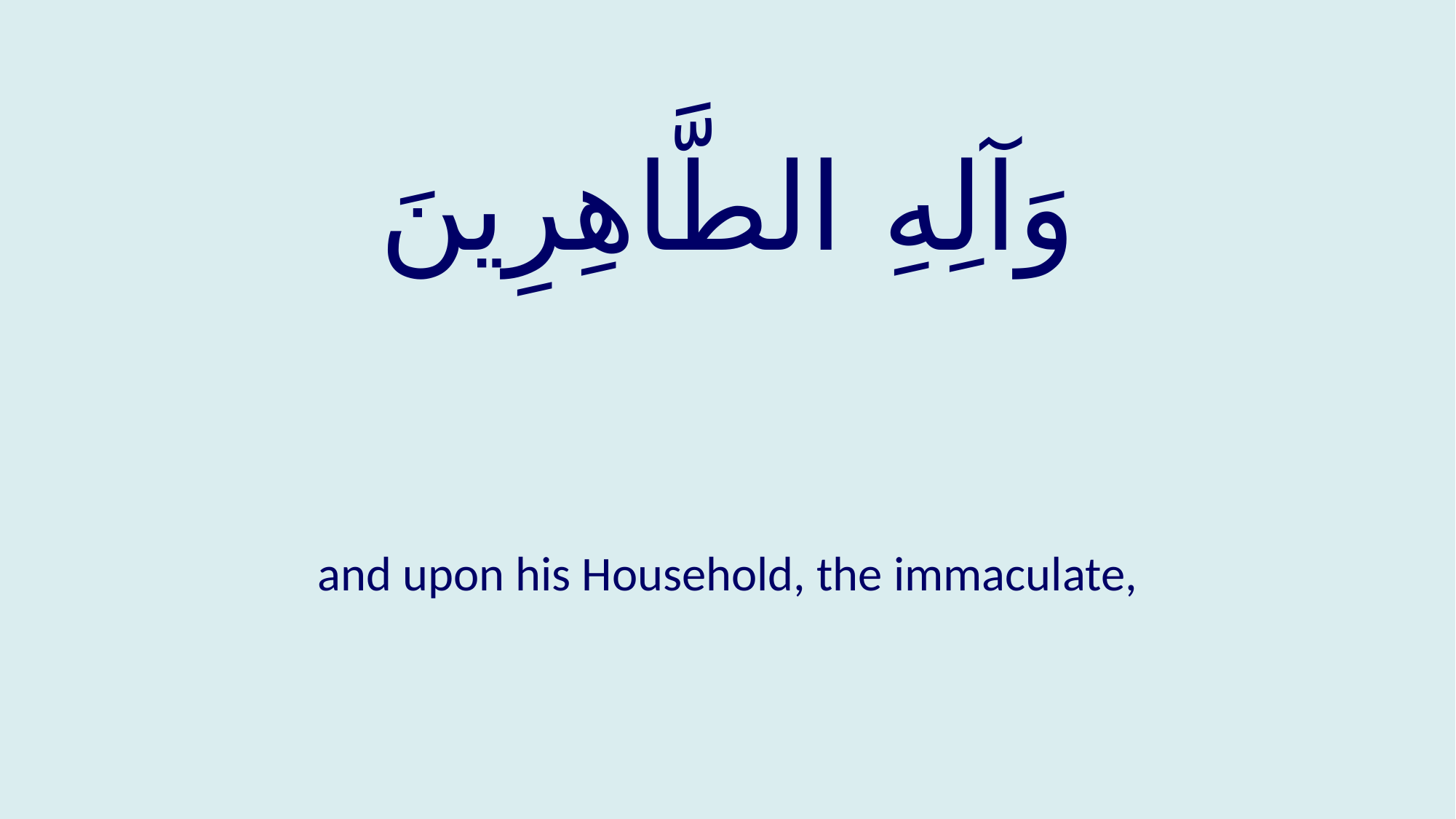

# وَآلِهِ الطَّاهِرِينَ
and upon his Household, the immaculate,